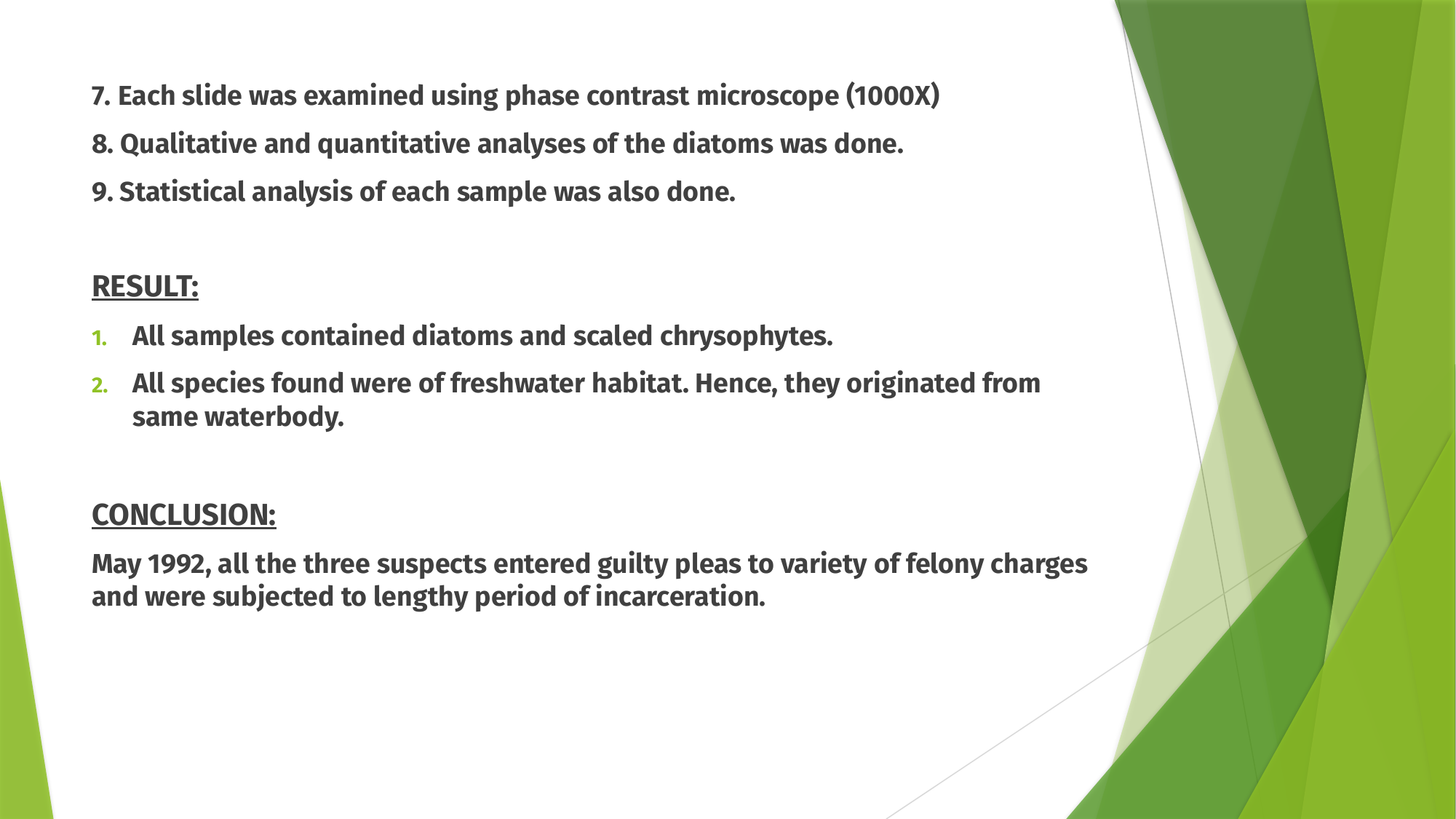

7. Each slide was examined using phase contrast microscope (1000X)
8. Qualitative and quantitative analyses of the diatoms was done.
9. Statistical analysis of each sample was also done.

RESULT:
All samples contained diatoms and scaled chrysophytes.
All species found were of freshwater habitat. Hence, they originated from same waterbody.

CONCLUSION:
May 1992, all the three suspects entered guilty pleas to variety of felony charges and were subjected to lengthy period of incarceration.